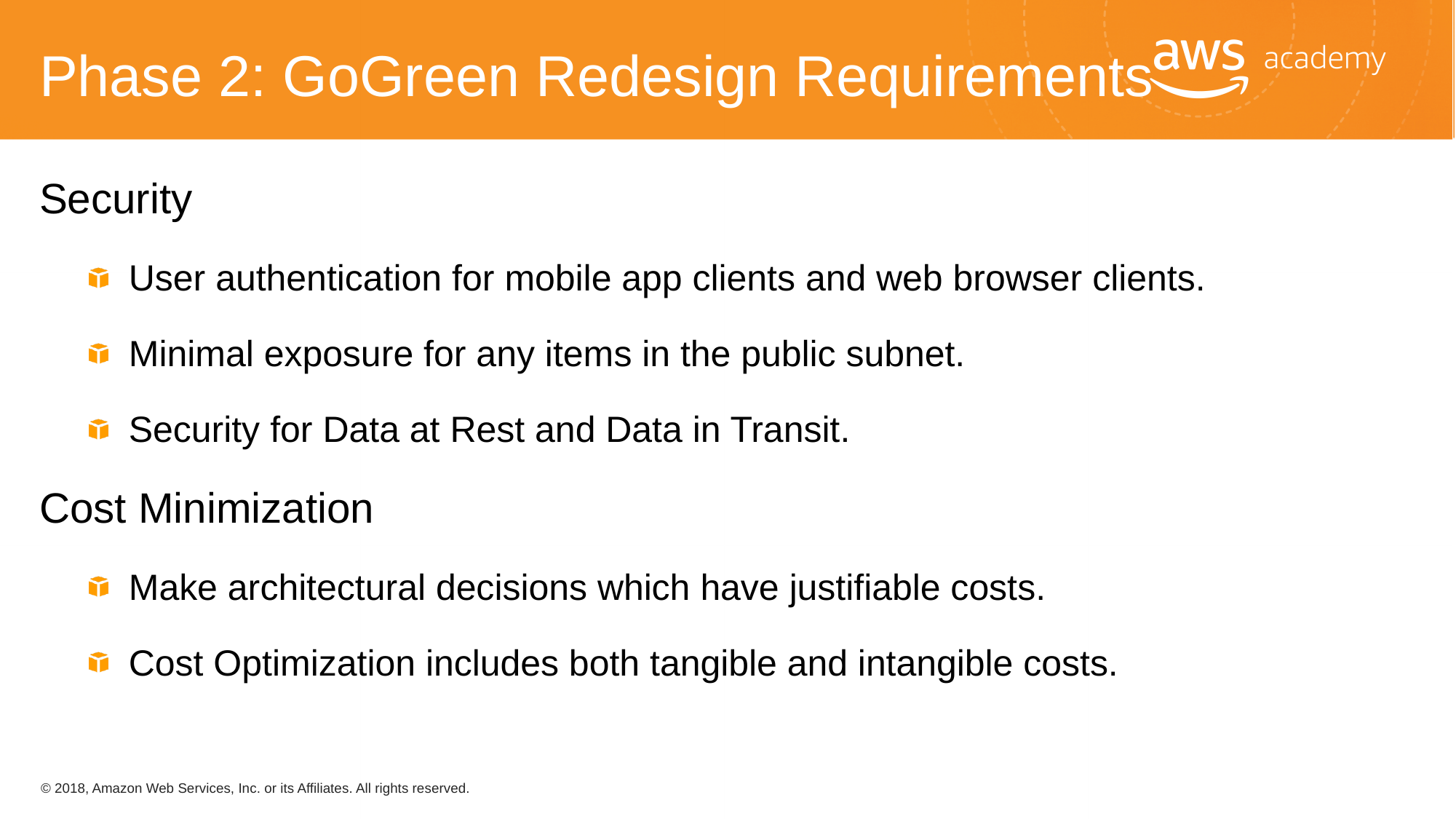

# Phase 2: GoGreen Redesign Requirements
Security
User authentication for mobile app clients and web browser clients.
Minimal exposure for any items in the public subnet.
Security for Data at Rest and Data in Transit.
Cost Minimization
Make architectural decisions which have justifiable costs.
Cost Optimization includes both tangible and intangible costs.